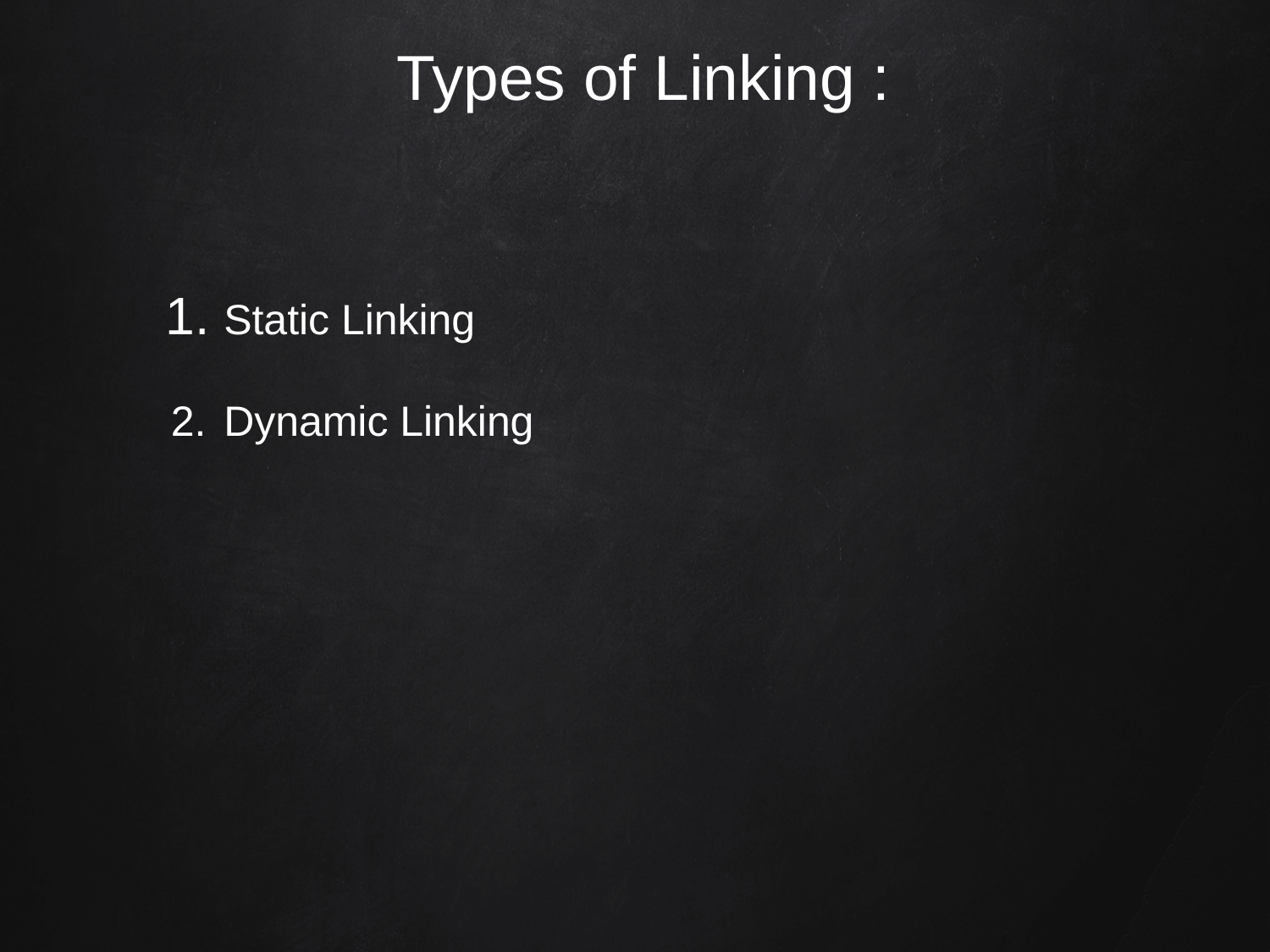

# Types of Linking :
Static Linking

Dynamic Linking